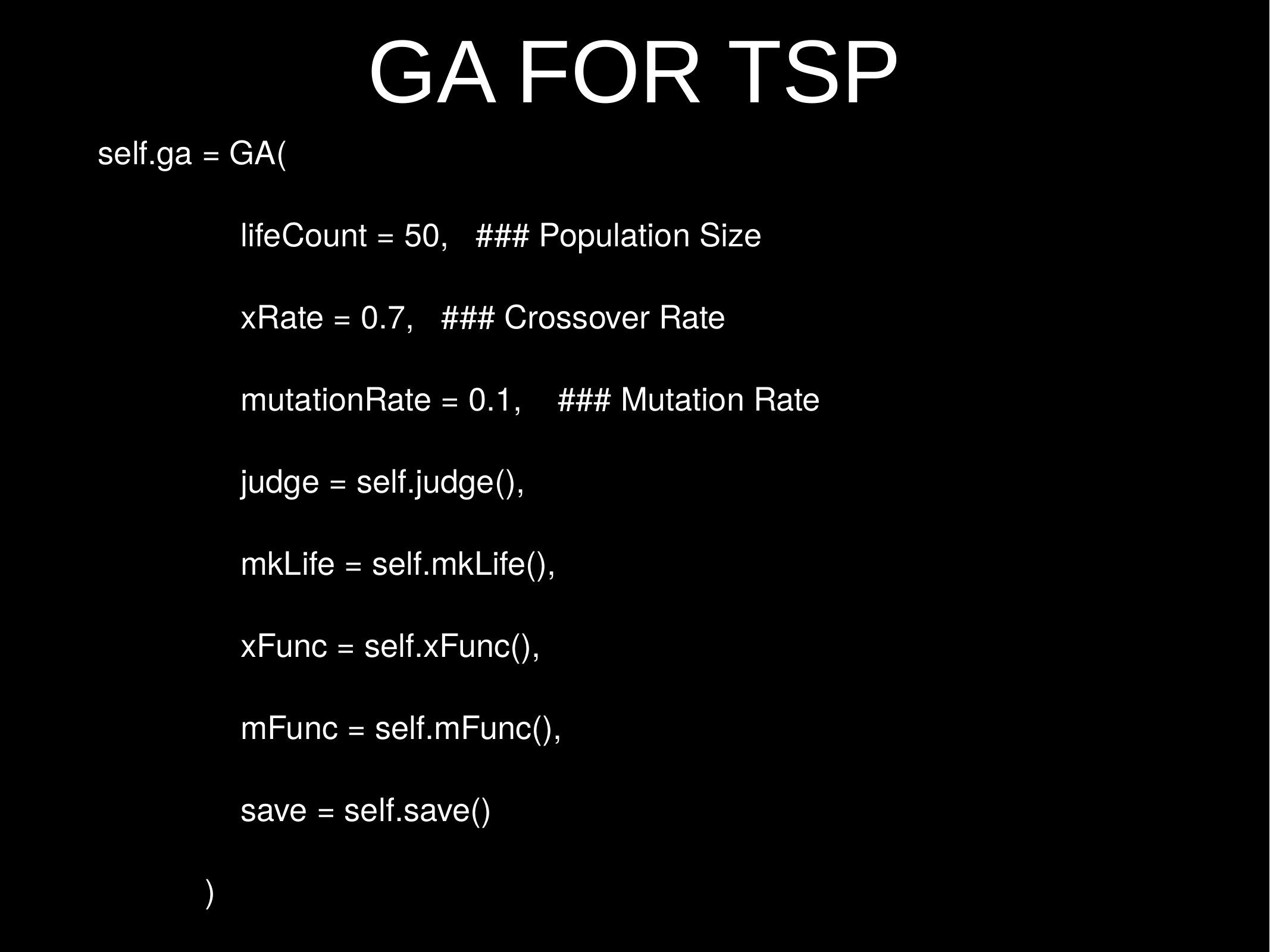

# GA FOR TSP
self.ga = GA(
                lifeCount = 50,   ### Population Size
                xRate = 0.7,   ### Crossover Rate
                mutationRate = 0.1,    ### Mutation Rate
                judge = self.judge(),
                mkLife = self.mkLife(),
                xFunc = self.xFunc(),
                mFunc = self.mFunc(),
                save = self.save()
            )